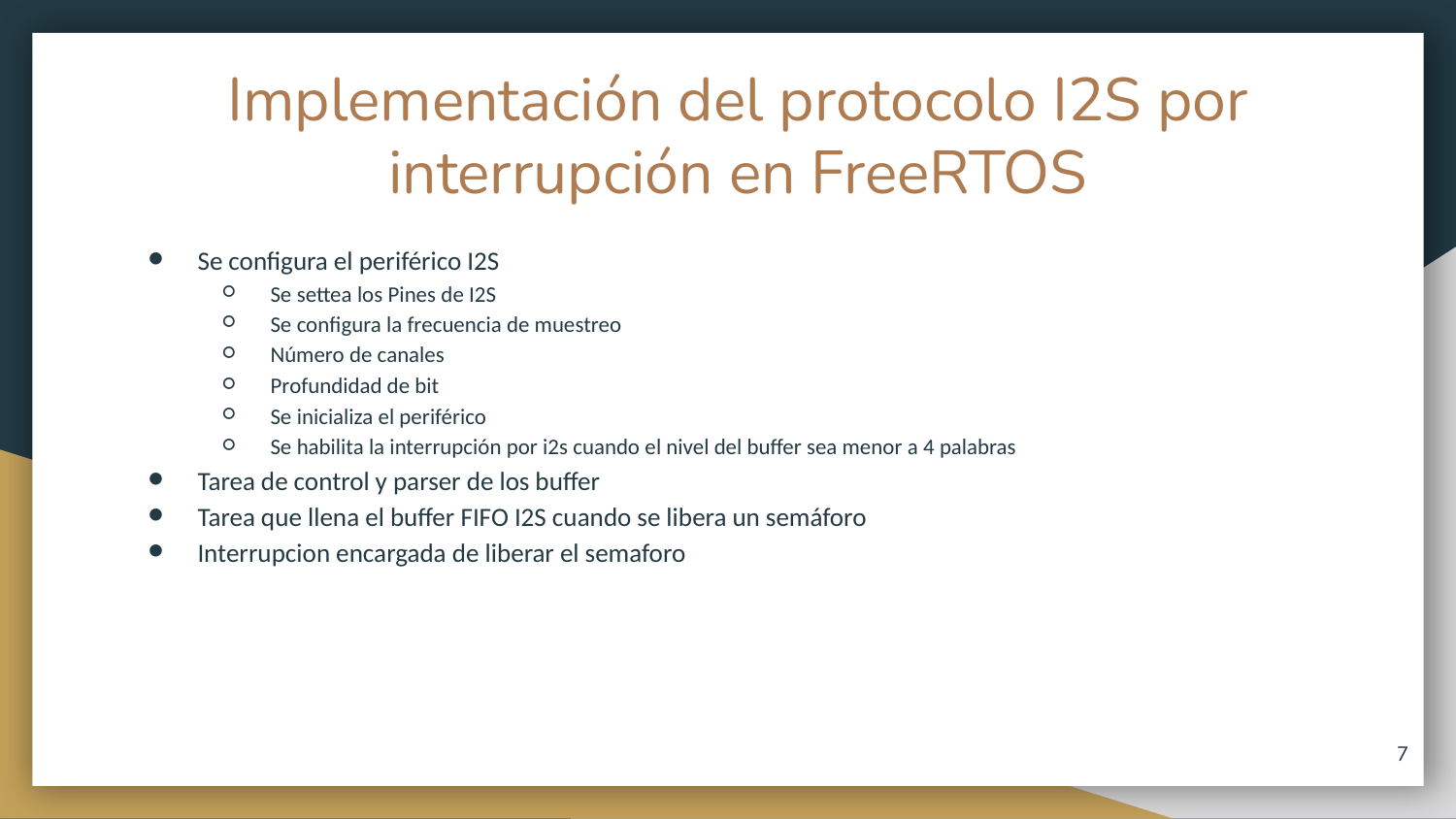

# Implementación del protocolo I2S por interrupción en FreeRTOS
Se configura el periférico I2S
Se settea los Pines de I2S
Se configura la frecuencia de muestreo
Número de canales
Profundidad de bit
Se inicializa el periférico
Se habilita la interrupción por i2s cuando el nivel del buffer sea menor a 4 palabras
Tarea de control y parser de los buffer
Tarea que llena el buffer FIFO I2S cuando se libera un semáforo
Interrupcion encargada de liberar el semaforo

7